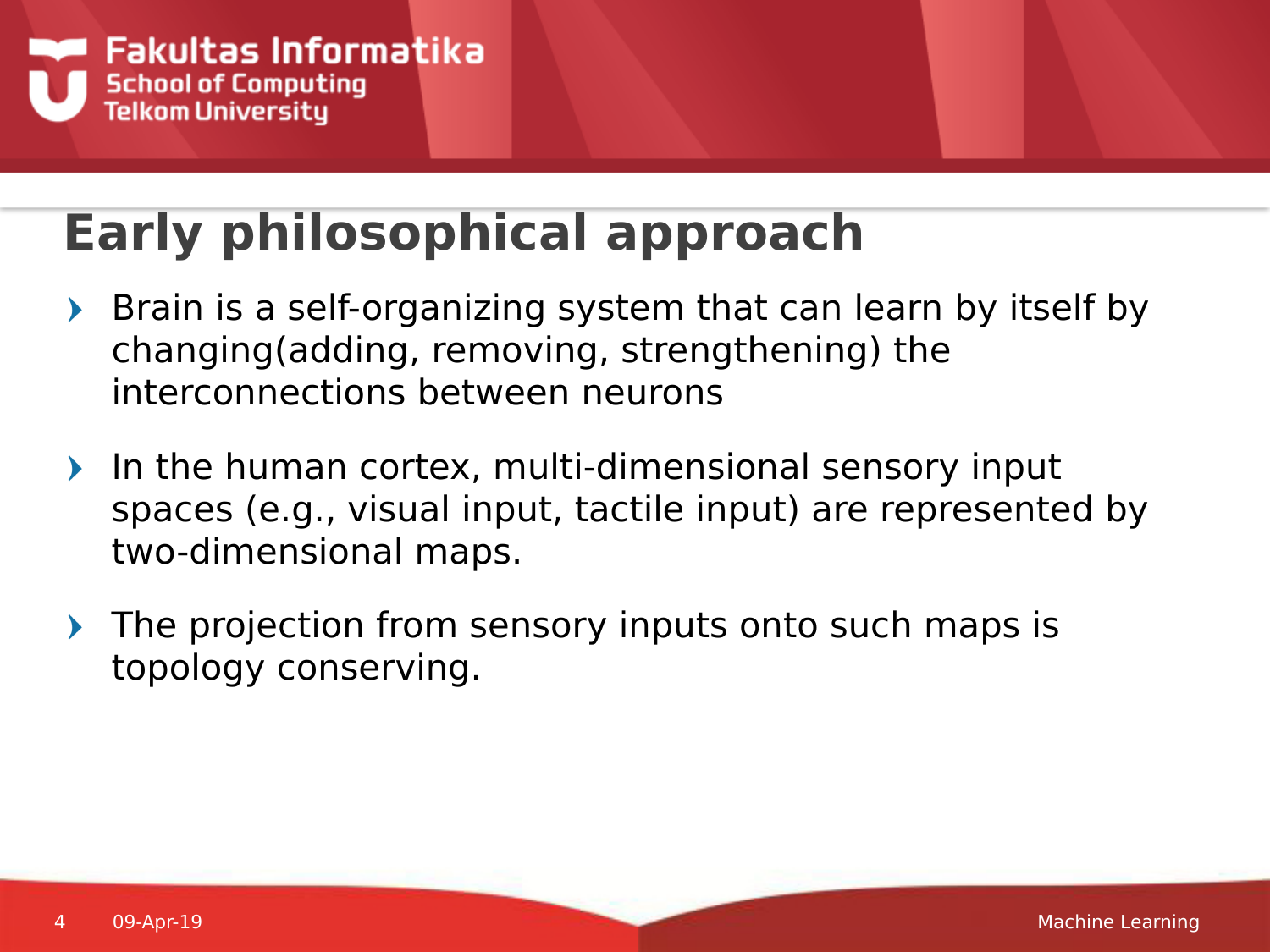

# Early philosophical approach
Brain is a self-organizing system that can learn by itself by changing(adding, removing, strengthening) the interconnections between neurons
In the human cortex, multi-dimensional sensory input spaces (e.g., visual input, tactile input) are represented by two-dimensional maps.
The projection from sensory inputs onto such maps is topology conserving.
Machine Learning
4
09-Apr-19